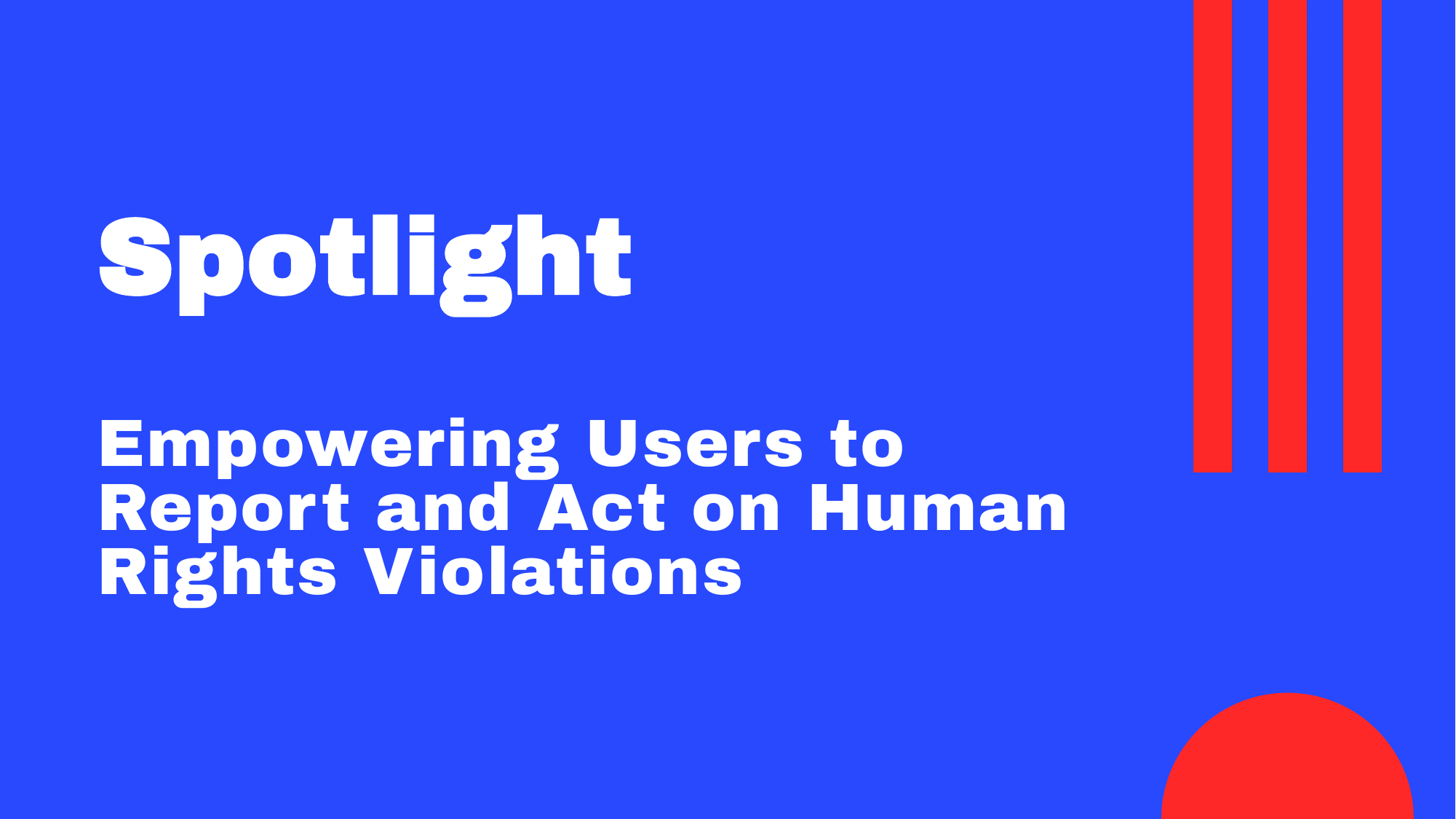

# Spotlight Empowering Users to Report and Act on Human Rights Violations